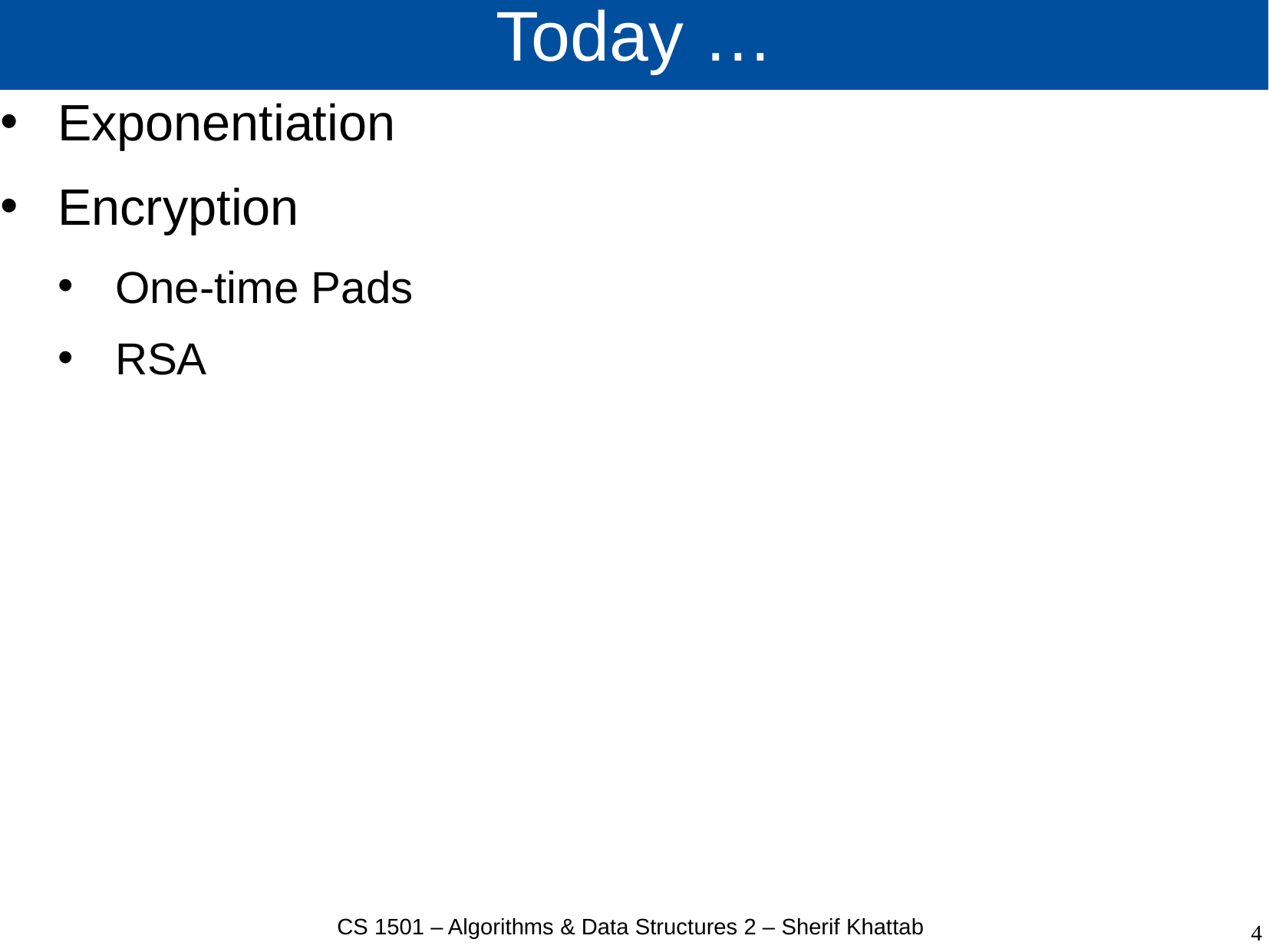

# Today …
Exponentiation
Encryption
One-time Pads
RSA
CS 1501 – Algorithms & Data Structures 2 – Sherif Khattab
4